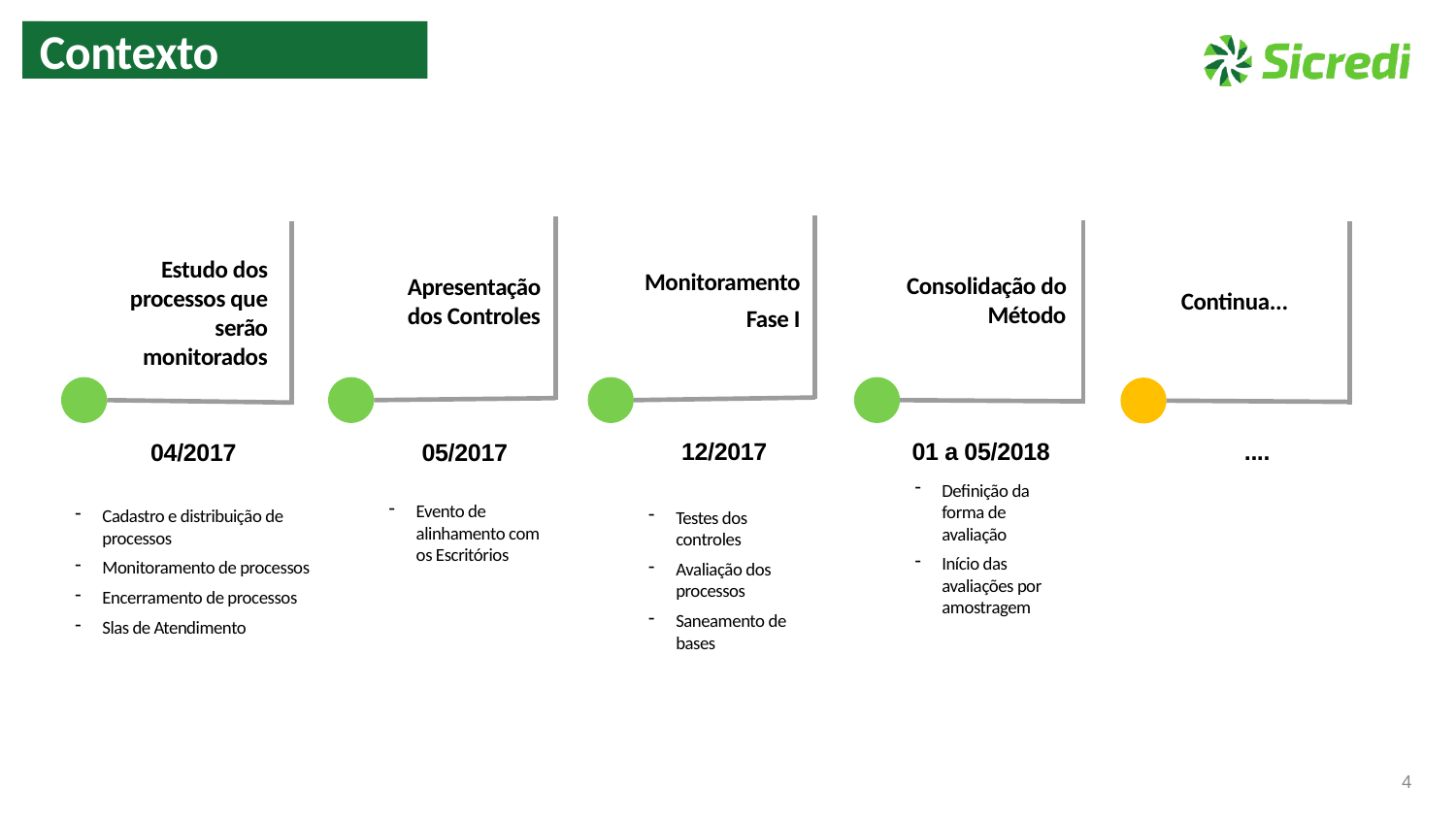

Contexto
Estudo dos processos que serão monitorados
Monitoramento
Fase I
Consolidação do Método
Continua...
Apresentação dos Controles

12/2017
01 a 05/2018
....
04/2017
05/2017
Evento de alinhamento com os Escritórios
Testes dos controles
Avaliação dos processos
Saneamento de bases
Definição da forma de avaliação
Início das avaliações por amostragem
Cadastro e distribuição de processos
Monitoramento de processos
Encerramento de processos
Slas de Atendimento